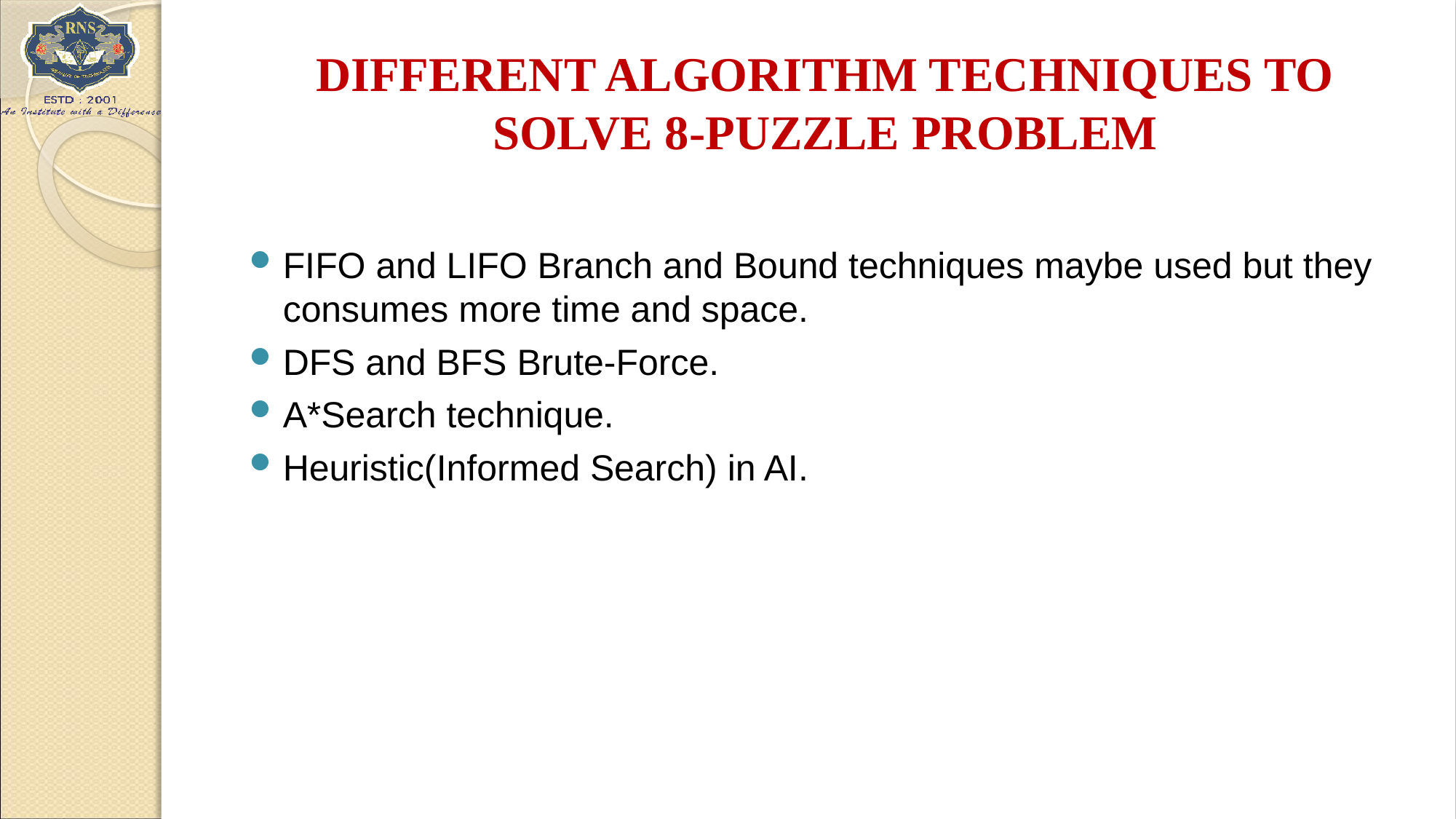

# DIFFERENT ALGORITHM TECHNIQUES TO SOLVE 8-PUZZLE PROBLEM
FIFO and LIFO Branch and Bound techniques maybe used but they consumes more time and space.
DFS and BFS Brute-Force.
A*Search technique.
Heuristic(Informed Search) in AI.